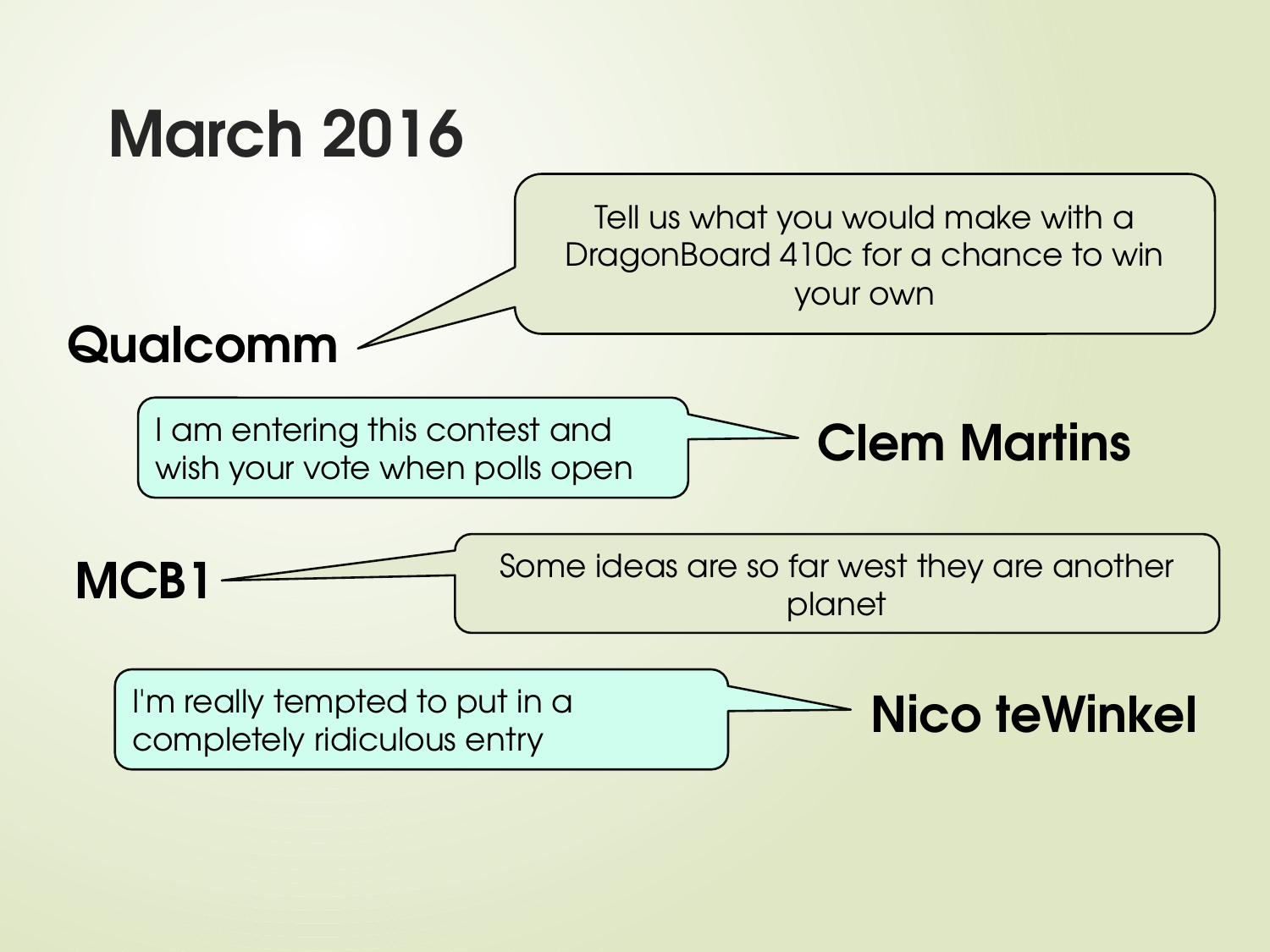

# March 2016
Tell us what you would make with a DragonBoard 410c for a chance to win your own
Qualcomm

I am entering this contest and wish your vote when polls open
Clem Martins

Some ideas are so far west they are another planet
MCB1

I'm really tempted to put in a completely ridiculous entry
Nico teWinkel